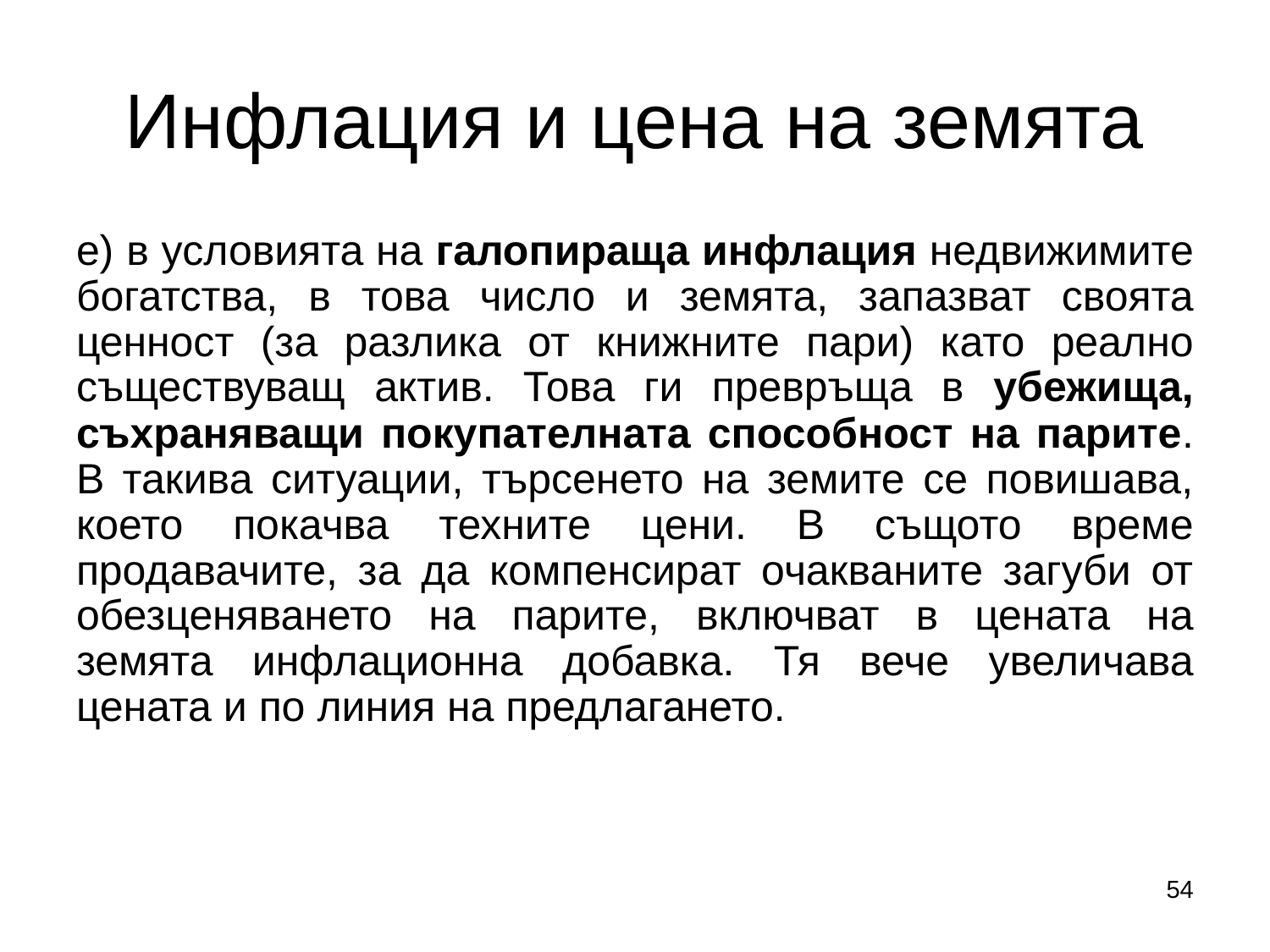

# Инфлация и цена на земята
е) в условията на галопираща инфлация недвижимите богатства, в това число и земята, запазват своята ценност (за разлика от книжните пари) като реално съществуващ актив. Това ги превръща в убежища, съхраняващи покупателната способност на парите. В такива ситуации, търсенето на земите се повишава, което покачва техните цени. В същото време продавачите, за да компенсират очакваните загуби от обезценяването на парите, включват в цената на земята инфлационна добавка. Тя вече увеличава цената и по линия на предлагането.
54